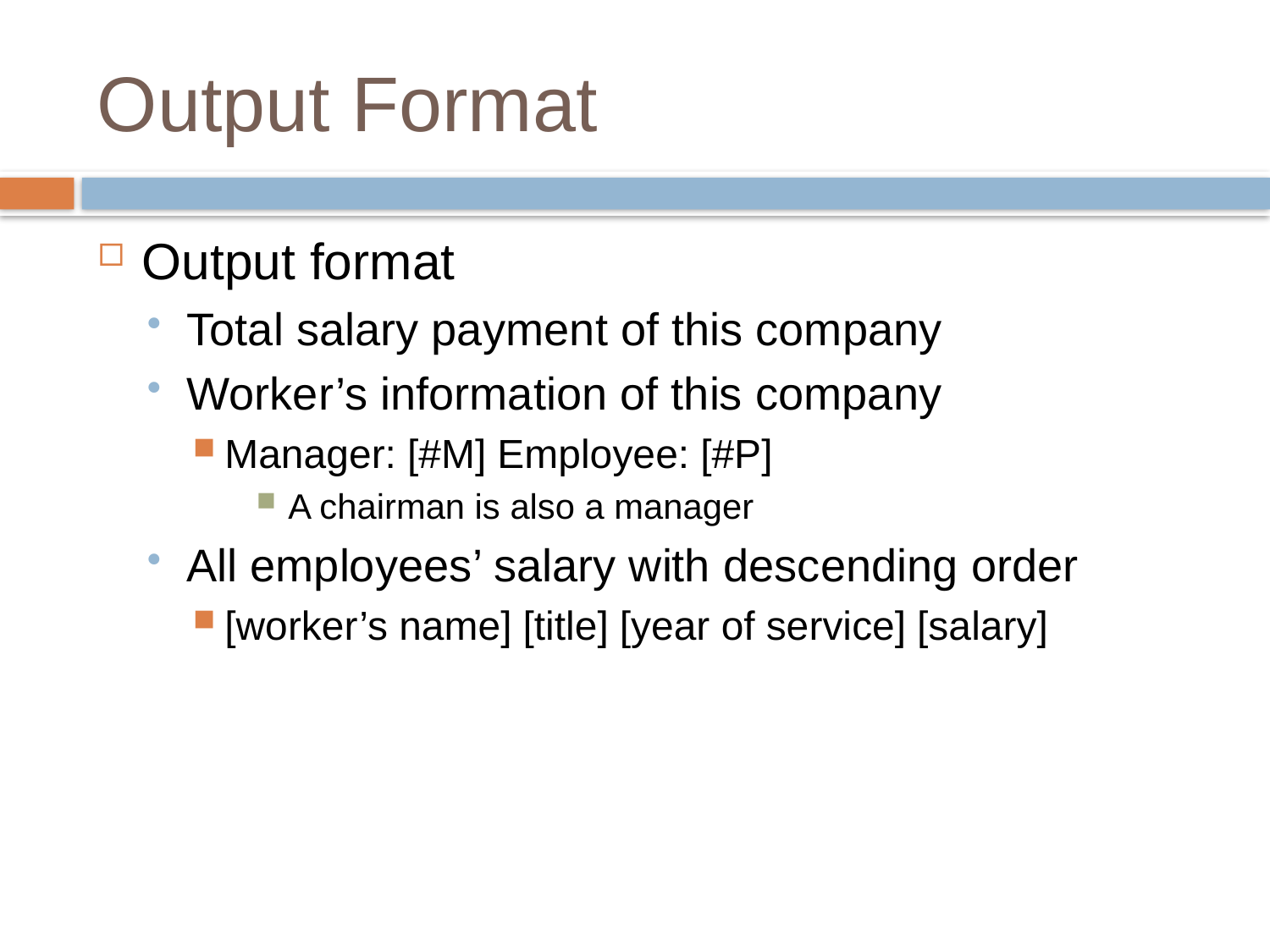

# Output Format
Output format
Total salary payment of this company
Worker’s information of this company
Manager: [#M] Employee: [#P]
A chairman is also a manager
All employees’ salary with descending order
[worker’s name] [title] [year of service] [salary]